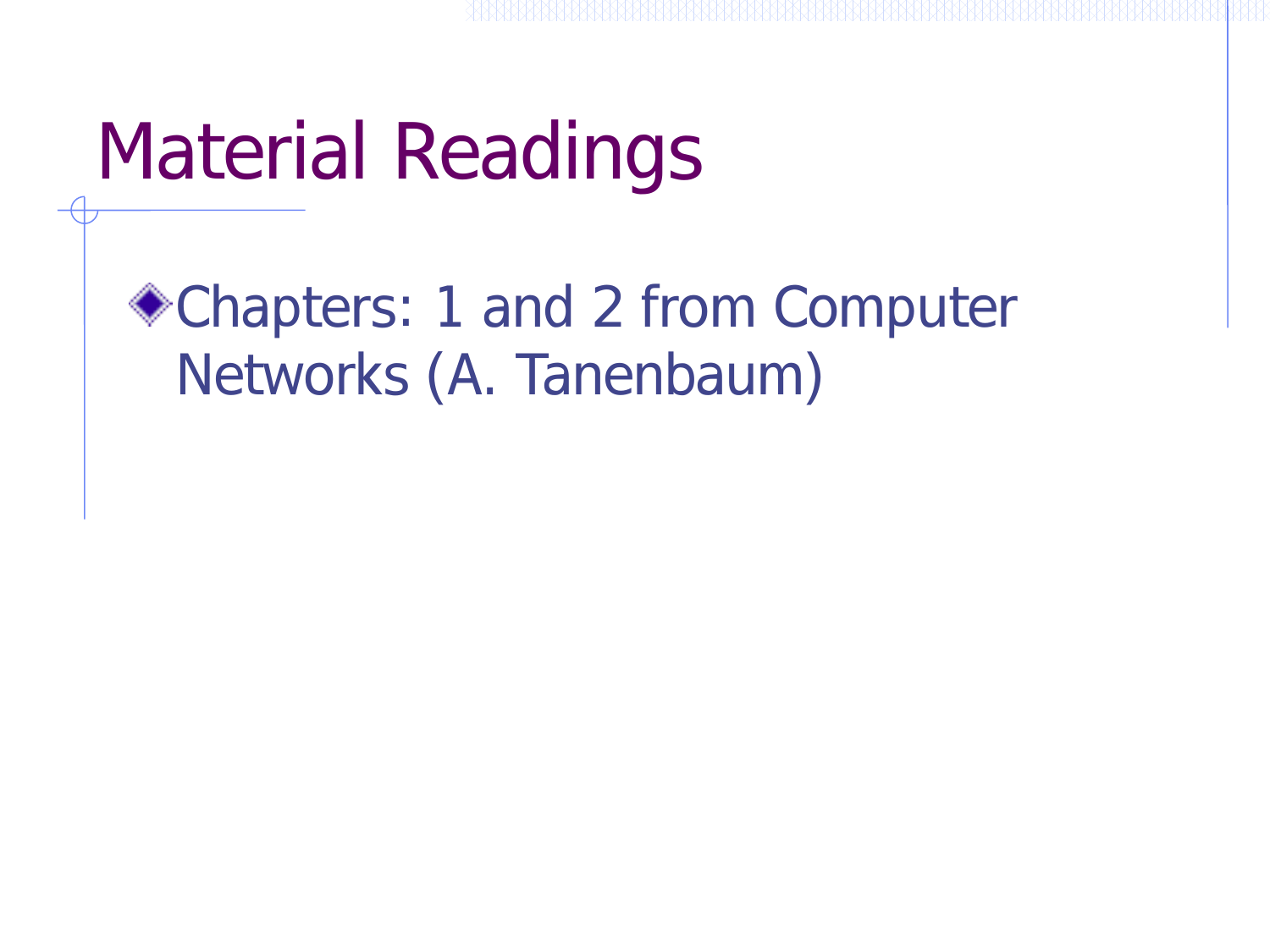

# Material Readings
Chapters: 1 and 2 from Computer Networks (A. Tanenbaum)